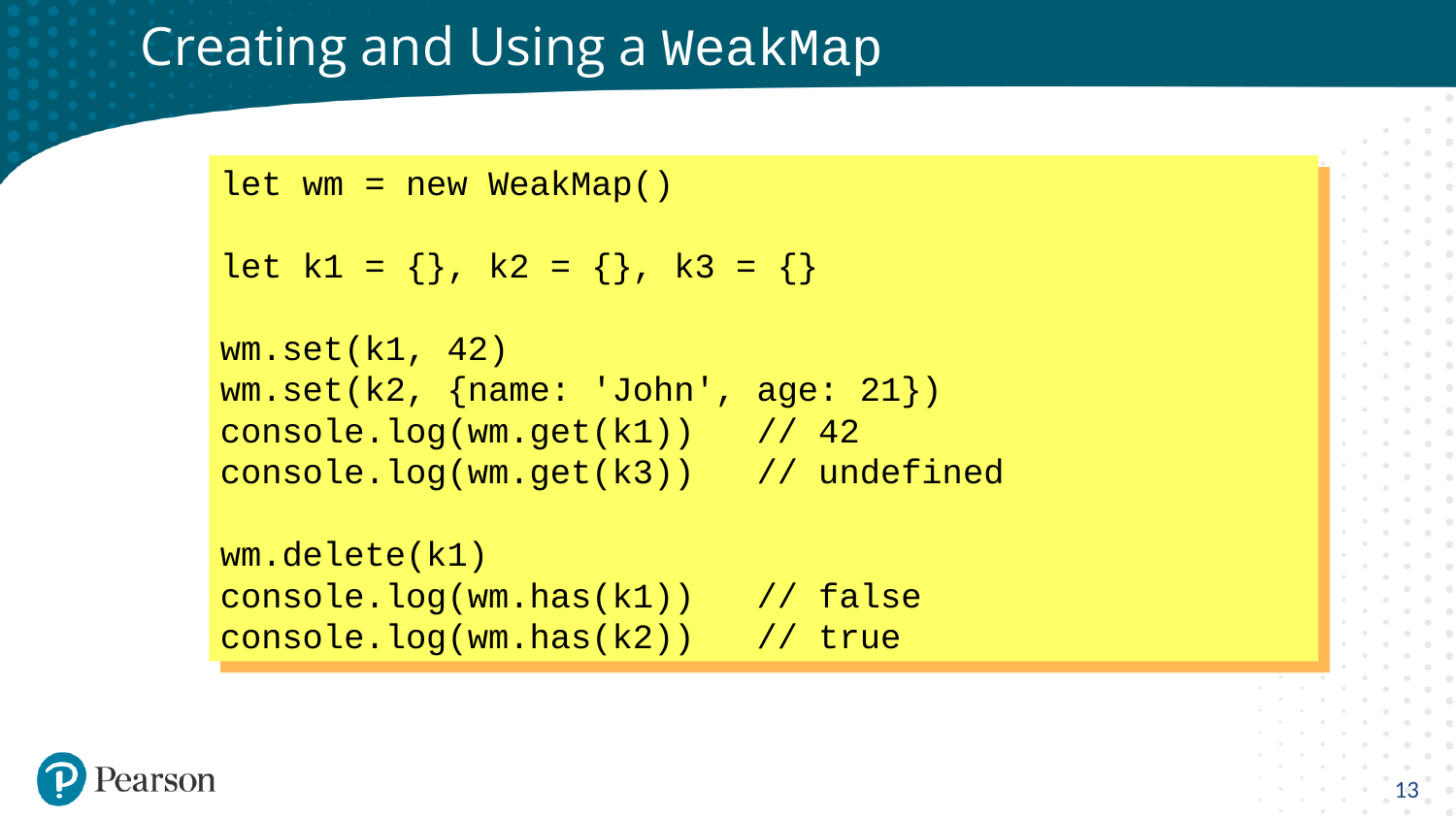

# Creating and Using a WeakMap
let wm = new WeakMap()

let k1 = {}, k2 = {}, k3 = {}

wm.set(k1, 42)
wm.set(k2, {name: 'John', age: 21})
console.log(wm.get(k1))   // 42
console.log(wm.get(k3))   // undefined

wm.delete(k1)
console.log(wm.has(k1))   // false
console.log(wm.has(k2))   // true
13